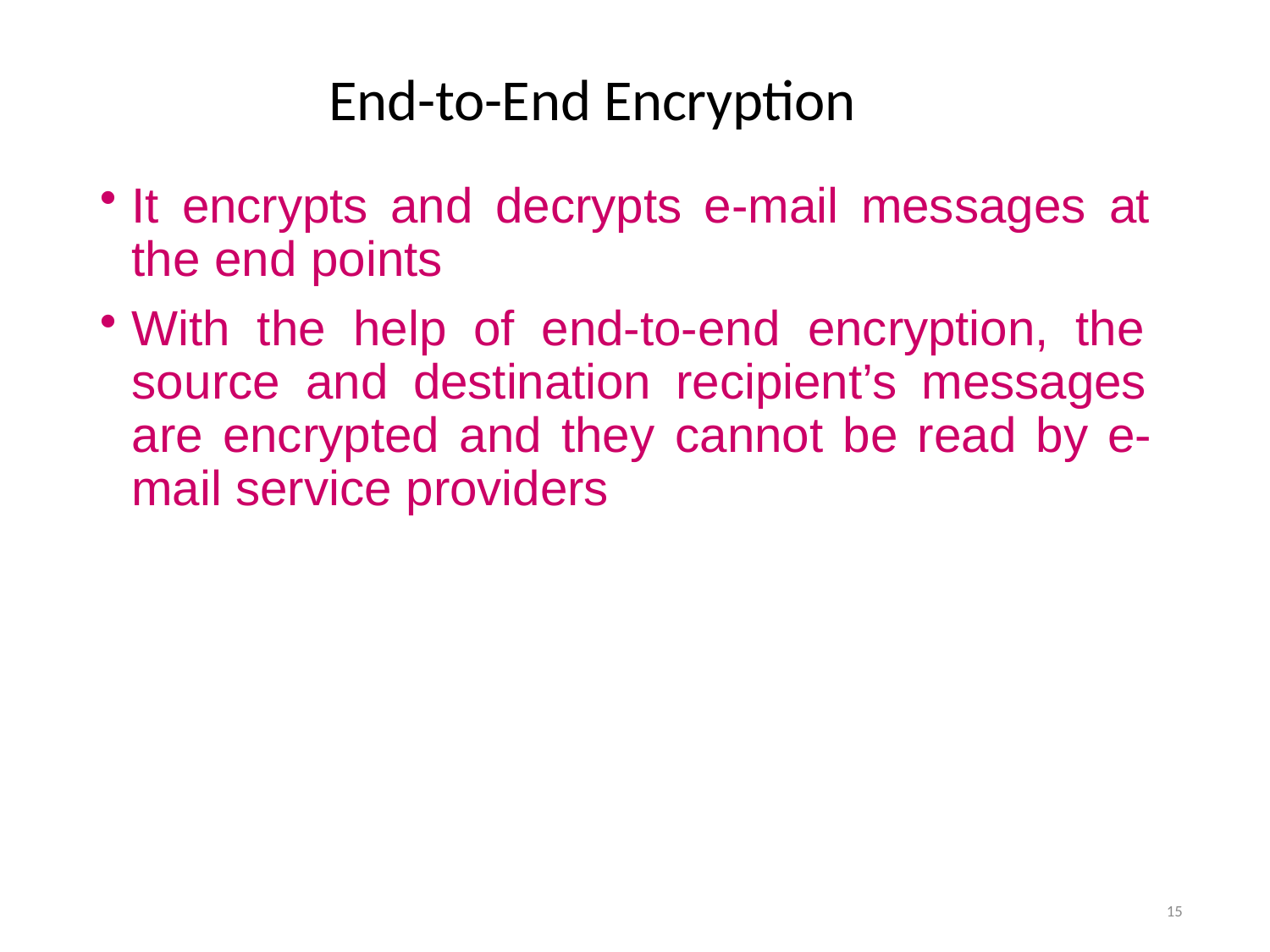

# End-to-End Encryption
It encrypts and decrypts e-mail messages at  the end points
With the help of end-to-end encryption, the  source and destination recipient’s messages  are encrypted and they cannot be read by e-  mail service providers
15